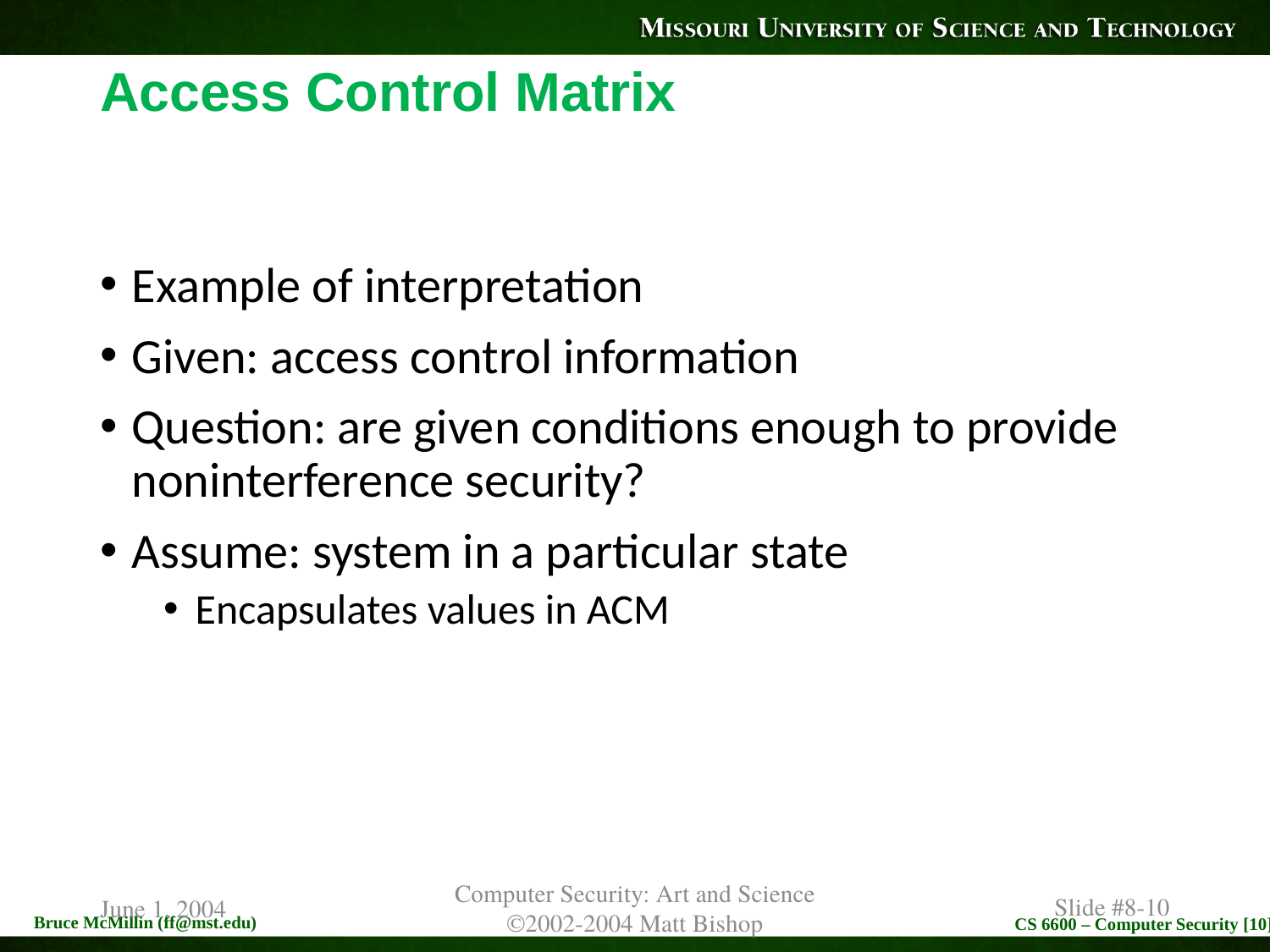

# Access Control Matrix
Example of interpretation
Given: access control information
Question: are given conditions enough to provide noninterference security?
Assume: system in a particular state
Encapsulates values in ACM
June 1, 2004
Computer Security: Art and Science
©2002-2004 Matt Bishop
Slide #8-10